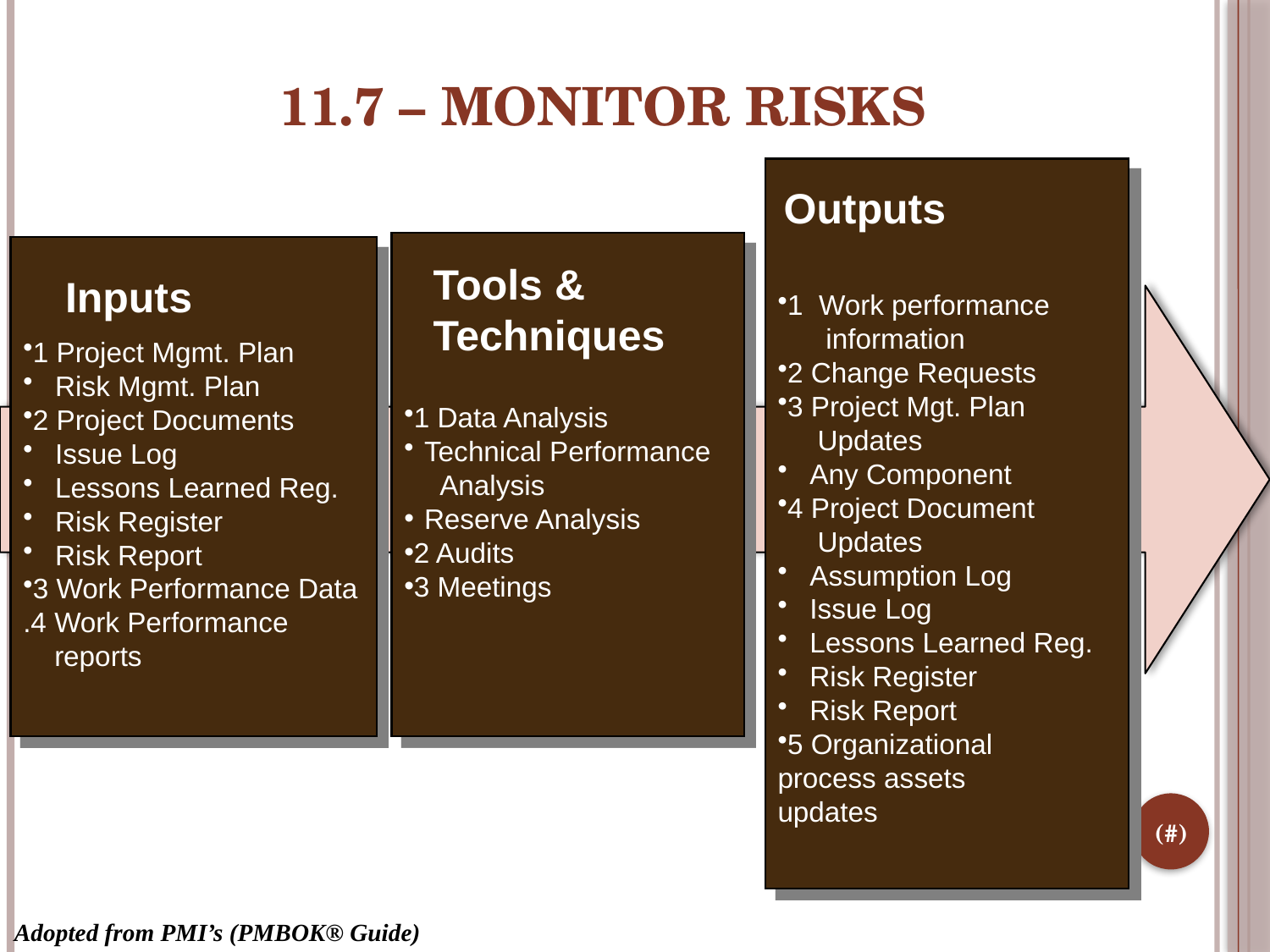

# 11.7 – MONITOR RISKS

1  Work performance 	information
2 Change Requests
3 Project Mgt. Plan 	Updates
 Any Component
4 Project Document 	Updates
 Assumption Log
 Issue Log
 Lessons Learned Reg.
 Risk Register
 Risk Report
5 Organizational 	process assets 	updates
Outputs

1 Data Analysis
 Technical Performance
   Analysis
 Reserve Analysis
2 Audits
3 Meetings

1 Project Mgmt. Plan
 Risk Mgmt. Plan
2 Project Documents
 Issue Log
 Lessons Learned Reg.
 Risk Register
 Risk Report
3 Work Performance Data
.4 Work Performance
    reports
Tools &
Techniques
Inputs

(#)

Adopted from PMI’s (PMBOK® Guide)